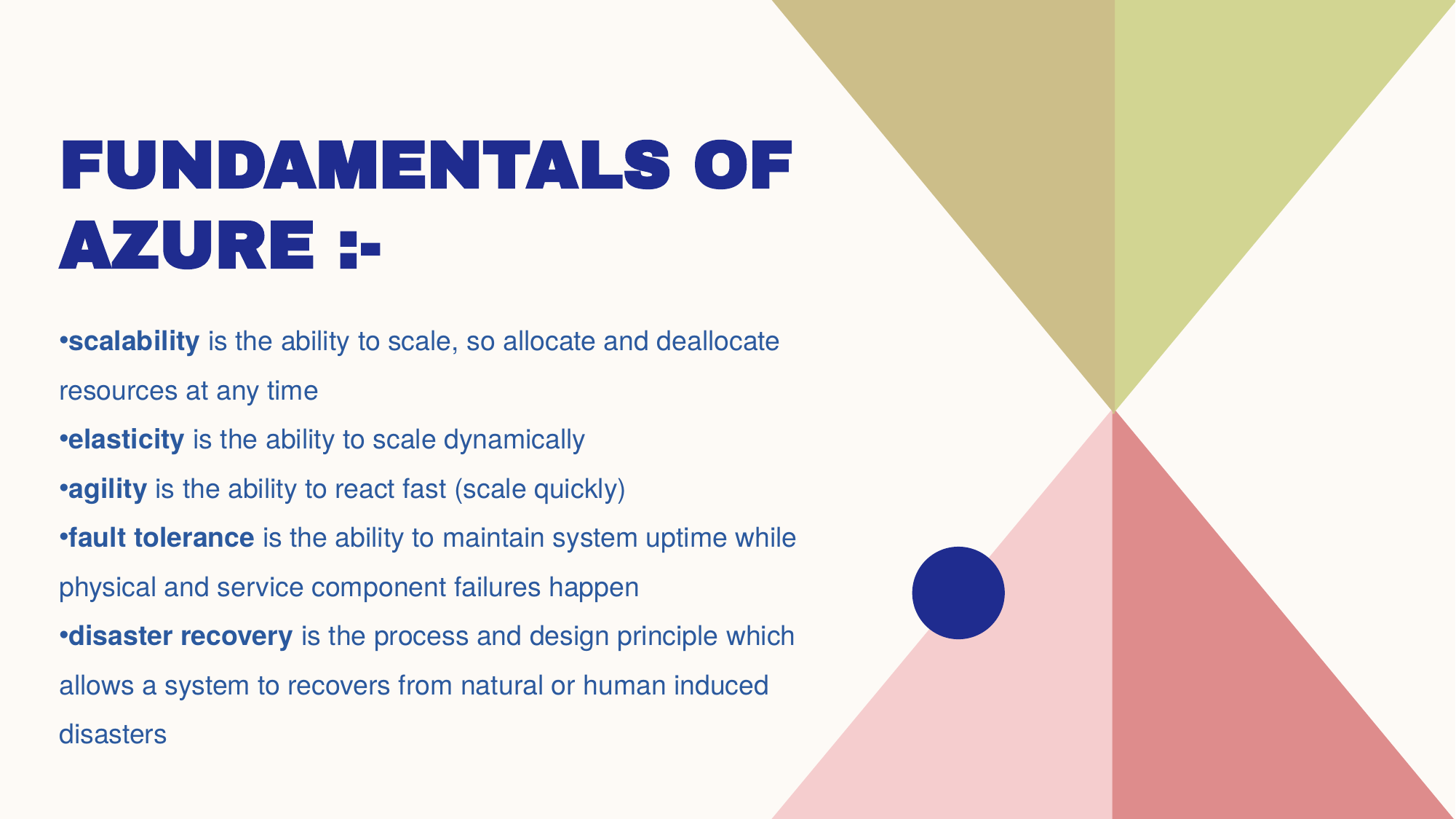

# Fundamentals of Azure :-
scalability is the ability to scale, so allocate and deallocate resources at any time
elasticity is the ability to scale dynamically
agility is the ability to react fast (scale quickly)
fault tolerance is the ability to maintain system uptime while physical and service component failures happen
disaster recovery is the process and design principle which allows a system to recovers from natural or human induced disasters